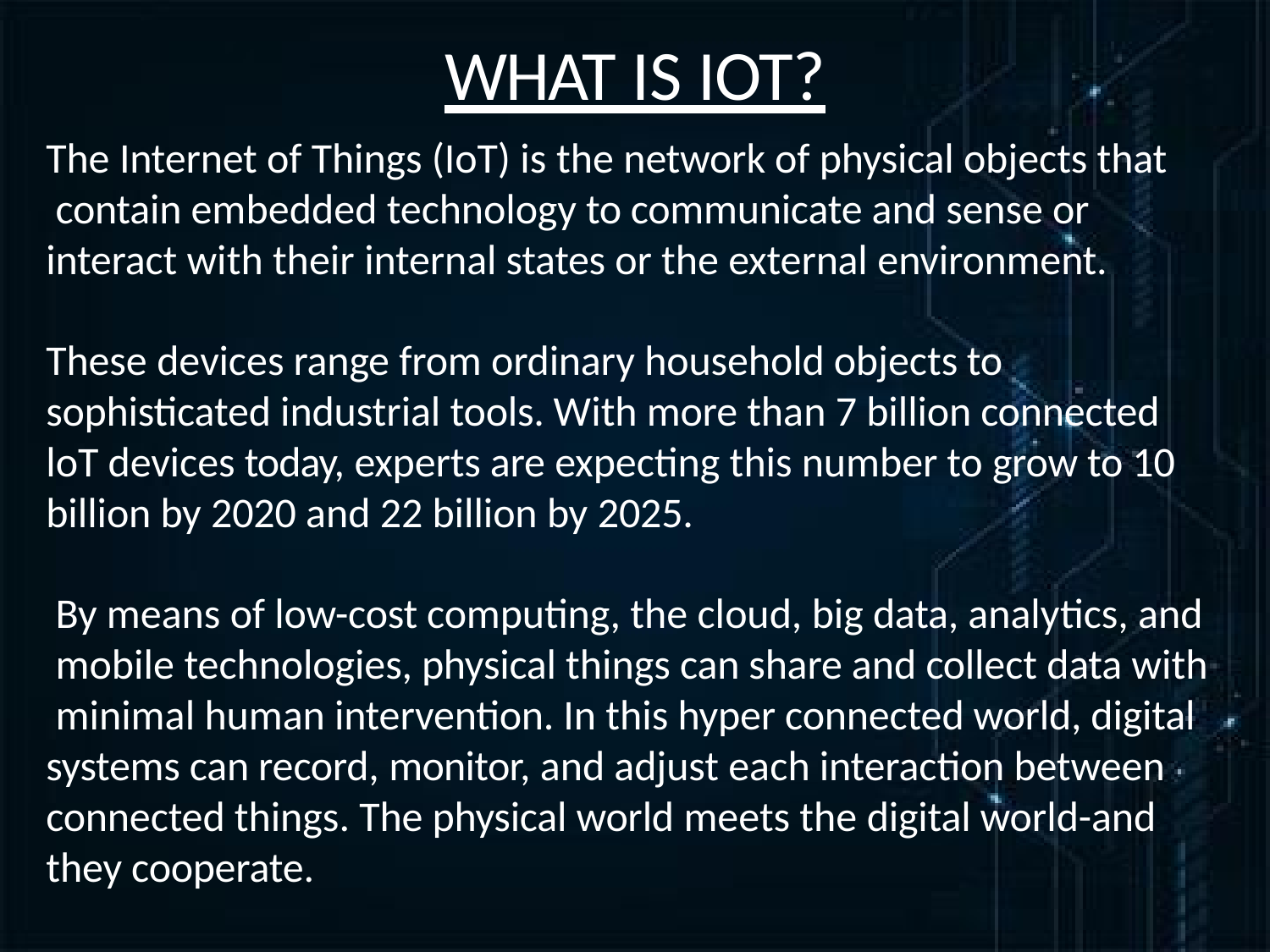

# WHAT IS IOT?
The Internet of Things (IoT) is the network of physical objects that  contain embedded technology to communicate and sense or  interact with their internal states or the external environment.
These devices range from ordinary household objects to  sophisticated industrial tools. With more than 7 billion connected  loT devices today, experts are expecting this number to grow to 10  billion by 2020 and 22 billion by 2025.

By means of low-cost computing, the cloud, big data, analytics, and  mobile technologies, physical things can share and collect data with  minimal human intervention. In this hyper connected world, digital  systems can record, monitor, and adjust each interaction between  connected things. The physical world meets the digital world-and  they cooperate.